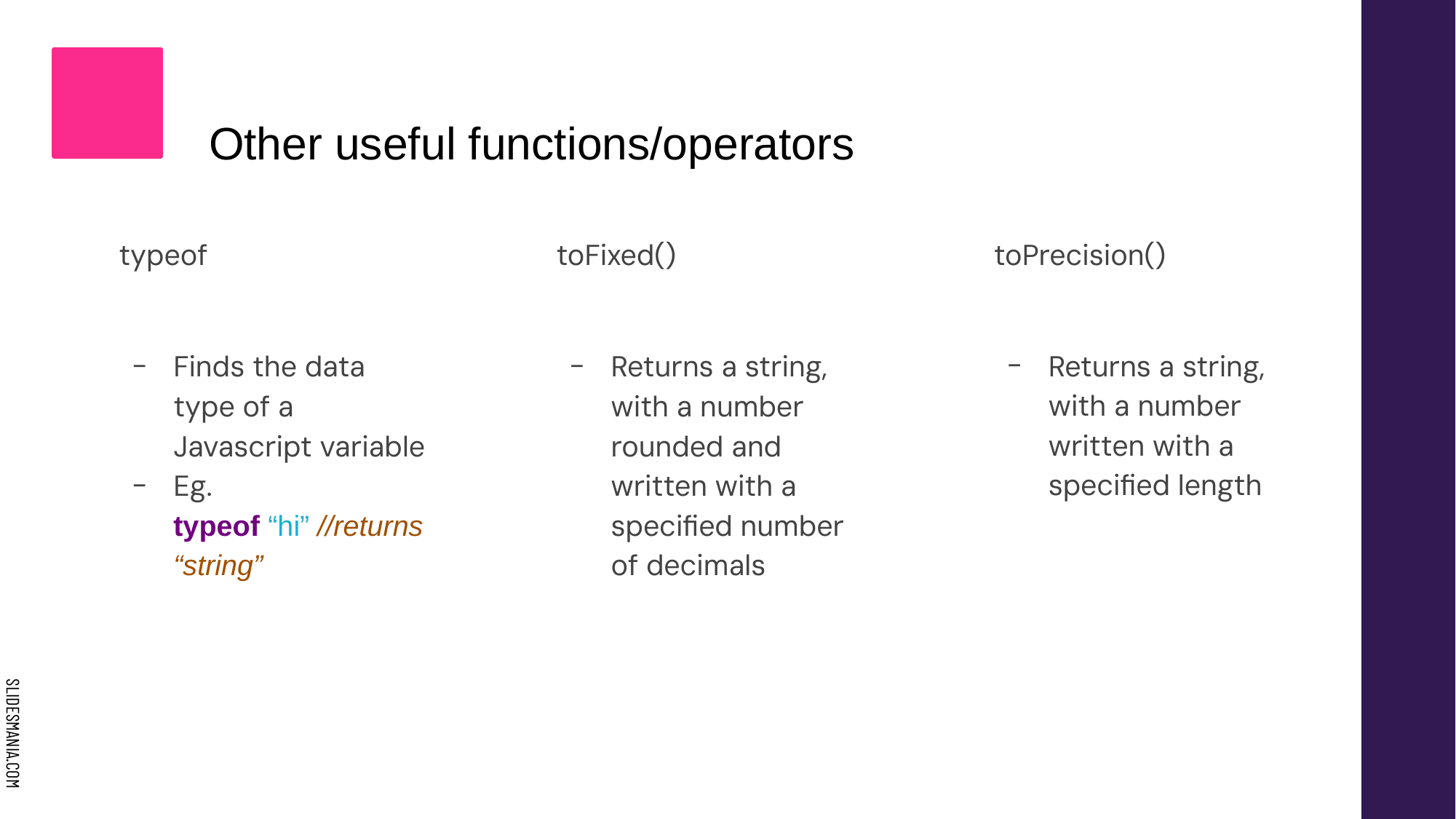

# Other useful functions/operators
toFixed()
toPrecision()
typeof
Returns a string, with a number written with a specified length
Finds the data type of a Javascript variable
Eg.
typeof “hi” //returns “string”
Returns a string, with a number rounded and written with a specified number of decimals